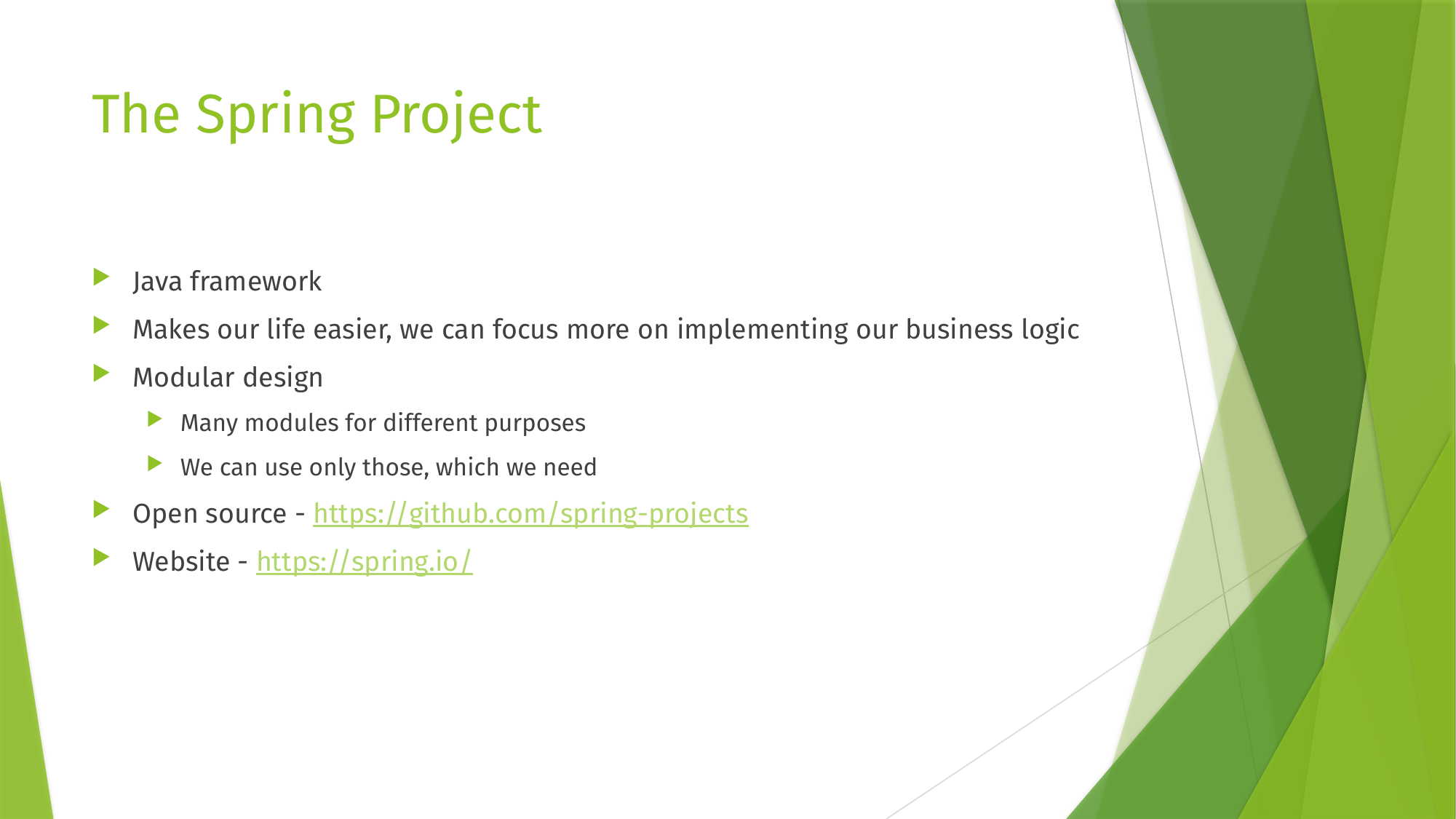

# The Spring Project
Java framework
Makes our life easier, we can focus more on implementing our business logic
Modular design
Many modules for different purposes
We can use only those, which we need
Open source - https://github.com/spring-projects
Website - https://spring.io/